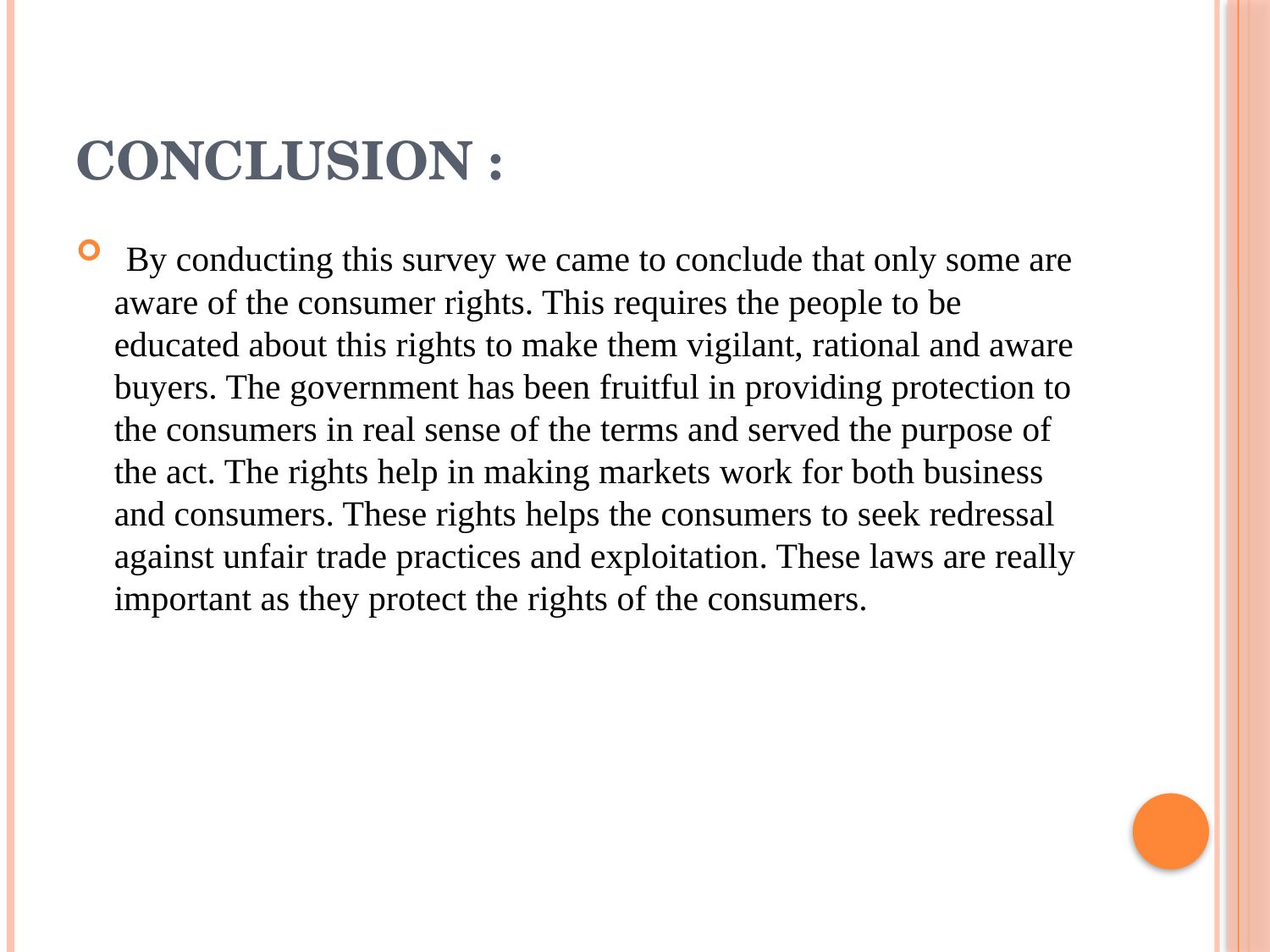

# CONCLUSION :
 By conducting this survey we came to conclude that only some are aware of the consumer rights. This requires the people to be educated about this rights to make them vigilant, rational and aware buyers. The government has been fruitful in providing protection to the consumers in real sense of the terms and served the purpose of the act. The rights help in making markets work for both business and consumers. These rights helps the consumers to seek redressal against unfair trade practices and exploitation. These laws are really important as they protect the rights of the consumers.